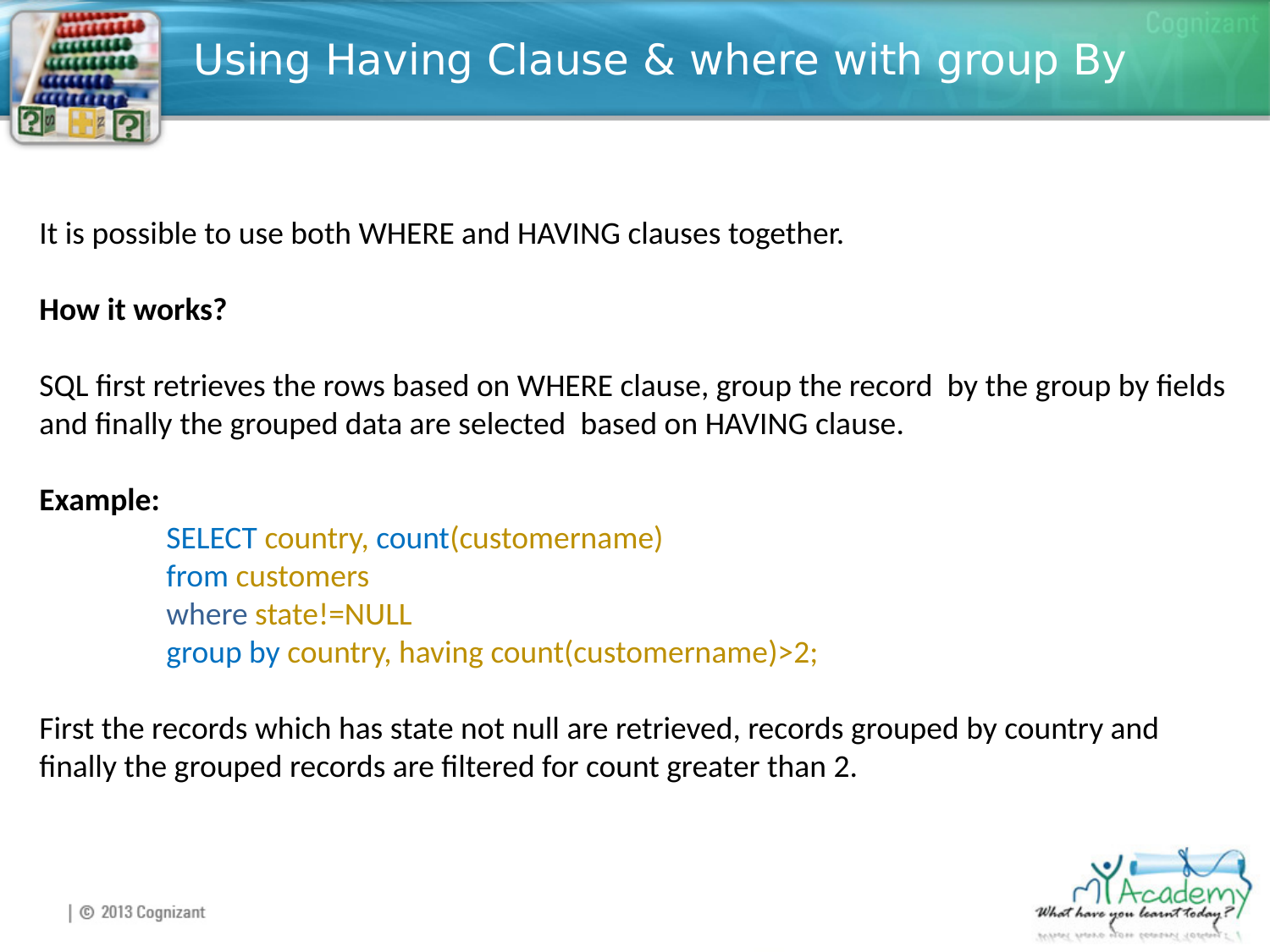

# Using Having Clause & where with group By

It is possible to use both WHERE and HAVING clauses together.

How it works?

SQL first retrieves the rows based on WHERE clause, group the record  by the group by fields and finally the grouped data are selected  based on HAVING clause.

Example:
SELECT country, count(customername)
from customers
where state!=NULL
group by country, having count(customername)>2;

First the records which has state not null are retrieved, records grouped by country and finally the grouped records are filtered for count greater than 2.